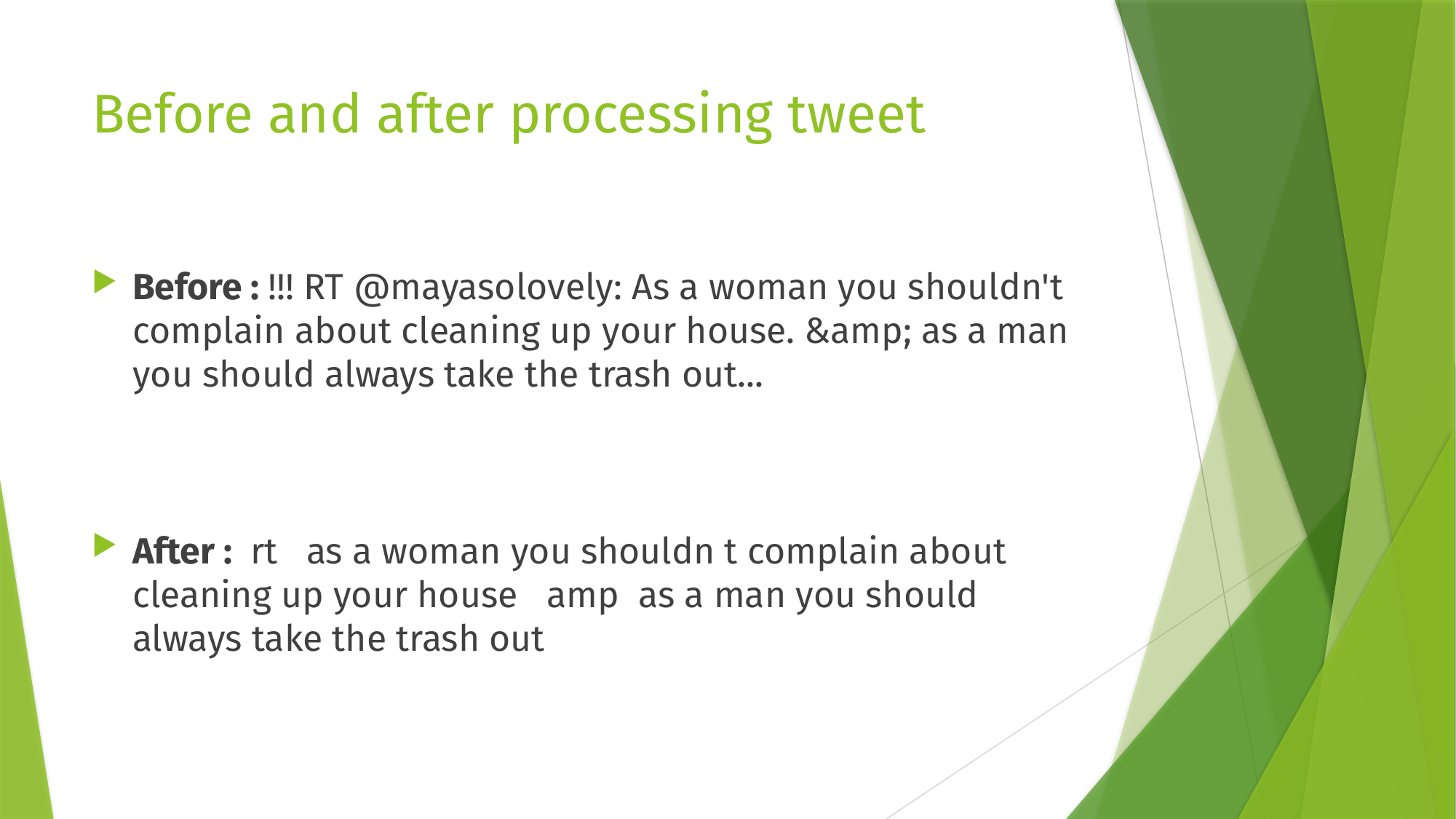

# Before and after processing tweet
Before : !!! RT @mayasolovely: As a woman you shouldn't complain about cleaning up your house. &amp; as a man you should always take the trash out...

After :  rt   as a woman you shouldn t complain about cleaning up your house   amp  as a man you should always take the trash out